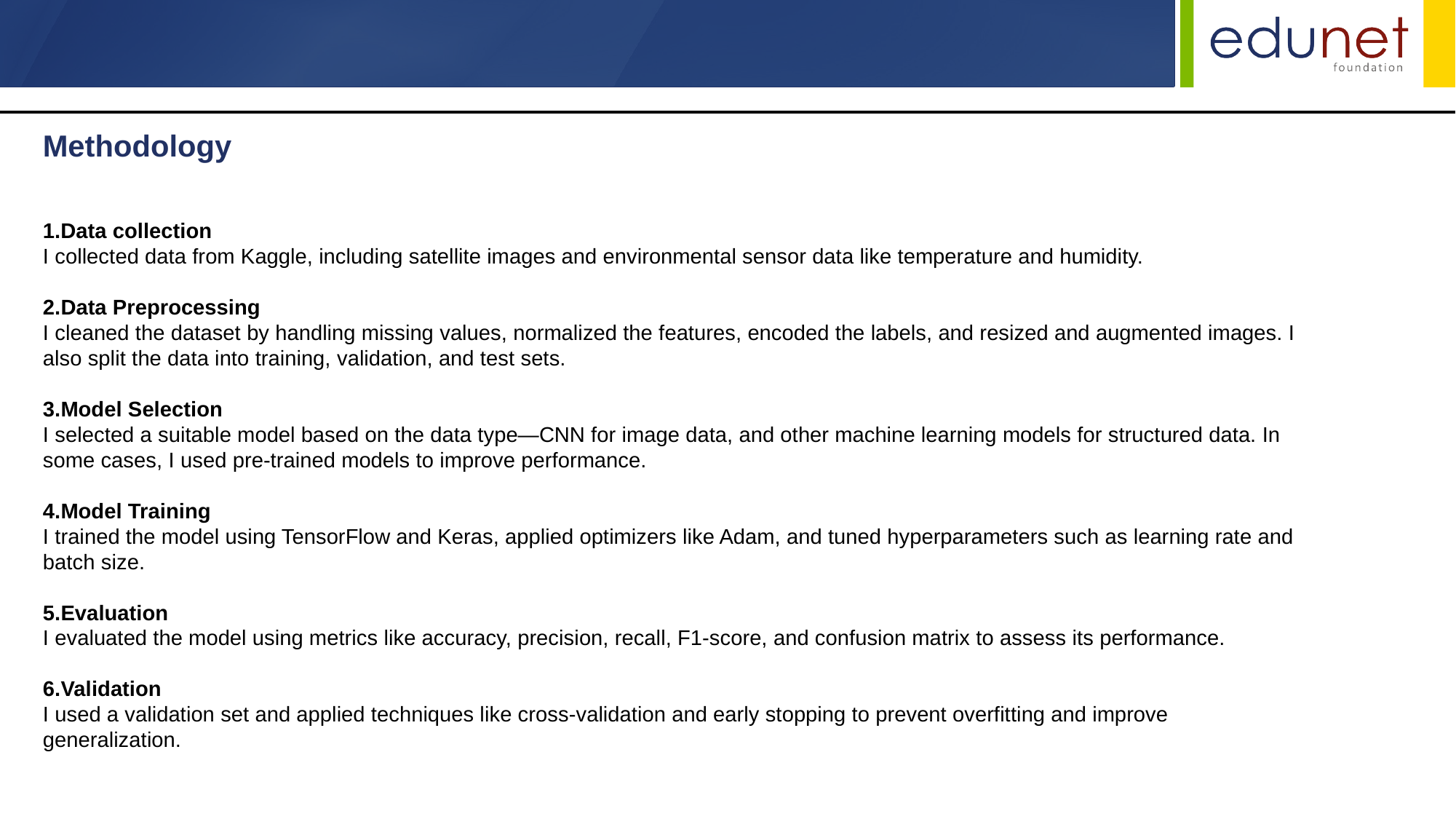

Methodology
1.Data collection
I collected data from Kaggle, including satellite images and environmental sensor data like temperature and humidity.

Data Preprocessing
I cleaned the dataset by handling missing values, normalized the features, encoded the labels, and resized and augmented images. I also split the data into training, validation, and test sets.

Model Selection
I selected a suitable model based on the data type—CNN for image data, and other machine learning models for structured data. In some cases, I used pre-trained models to improve performance.

Model Training
I trained the model using TensorFlow and Keras, applied optimizers like Adam, and tuned hyperparameters such as learning rate and batch size.

Evaluation
I evaluated the model using metrics like accuracy, precision, recall, F1-score, and confusion matrix to assess its performance.

Validation
I used a validation set and applied techniques like cross-validation and early stopping to prevent overfitting and improve generalization.